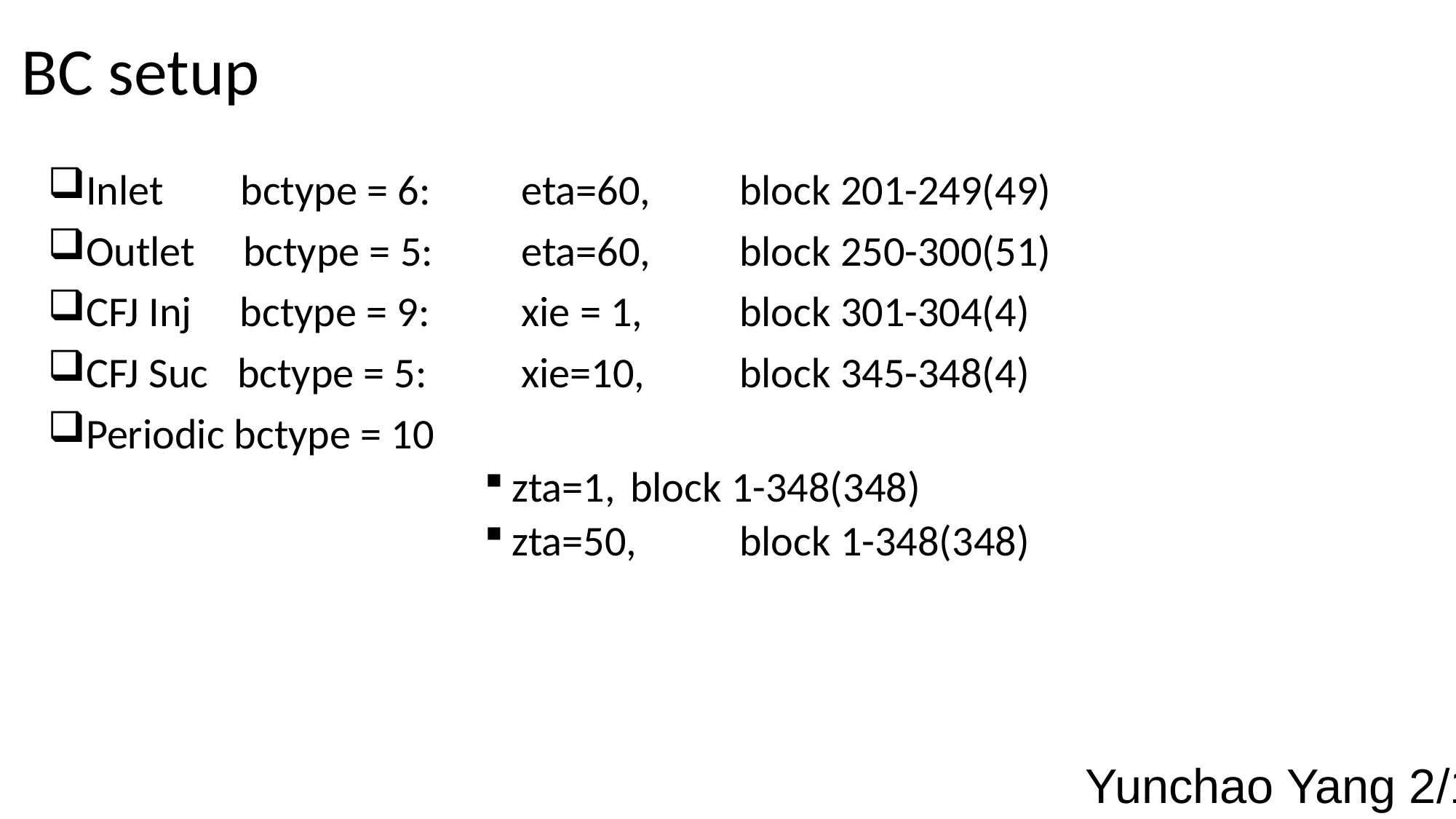

# BC setup
Inlet        bctype = 6:	 eta=60,	 block 201-249(49)
Outlet     bctype = 5:	 eta=60, 	 block 250-300(51)
CFJ Inj     bctype = 9:	 xie = 1,	 block 301-304(4)
CFJ Suc   bctype = 5:	 xie=10,	 block 345-348(4)
Periodic bctype = 10
zta=1,	 block 1-348(348)
zta=50,	 block 1-348(348)